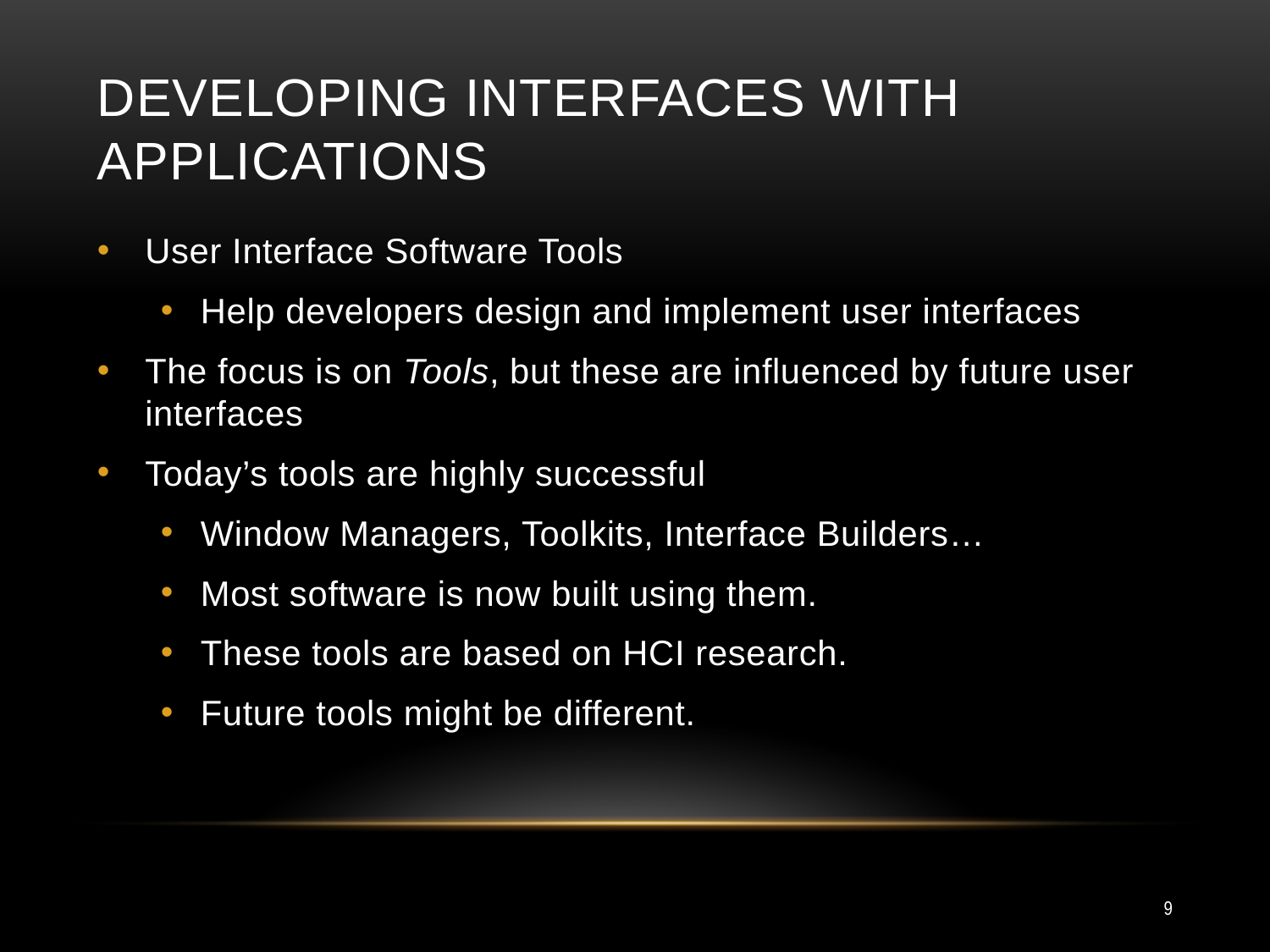

# Developing Interfaces with Applications
User Interface Software Tools
Help developers design and implement user interfaces
The focus is on Tools, but these are influenced by future user interfaces
Today’s tools are highly successful
Window Managers, Toolkits, Interface Builders…
Most software is now built using them.
These tools are based on HCI research.
Future tools might be different.
9